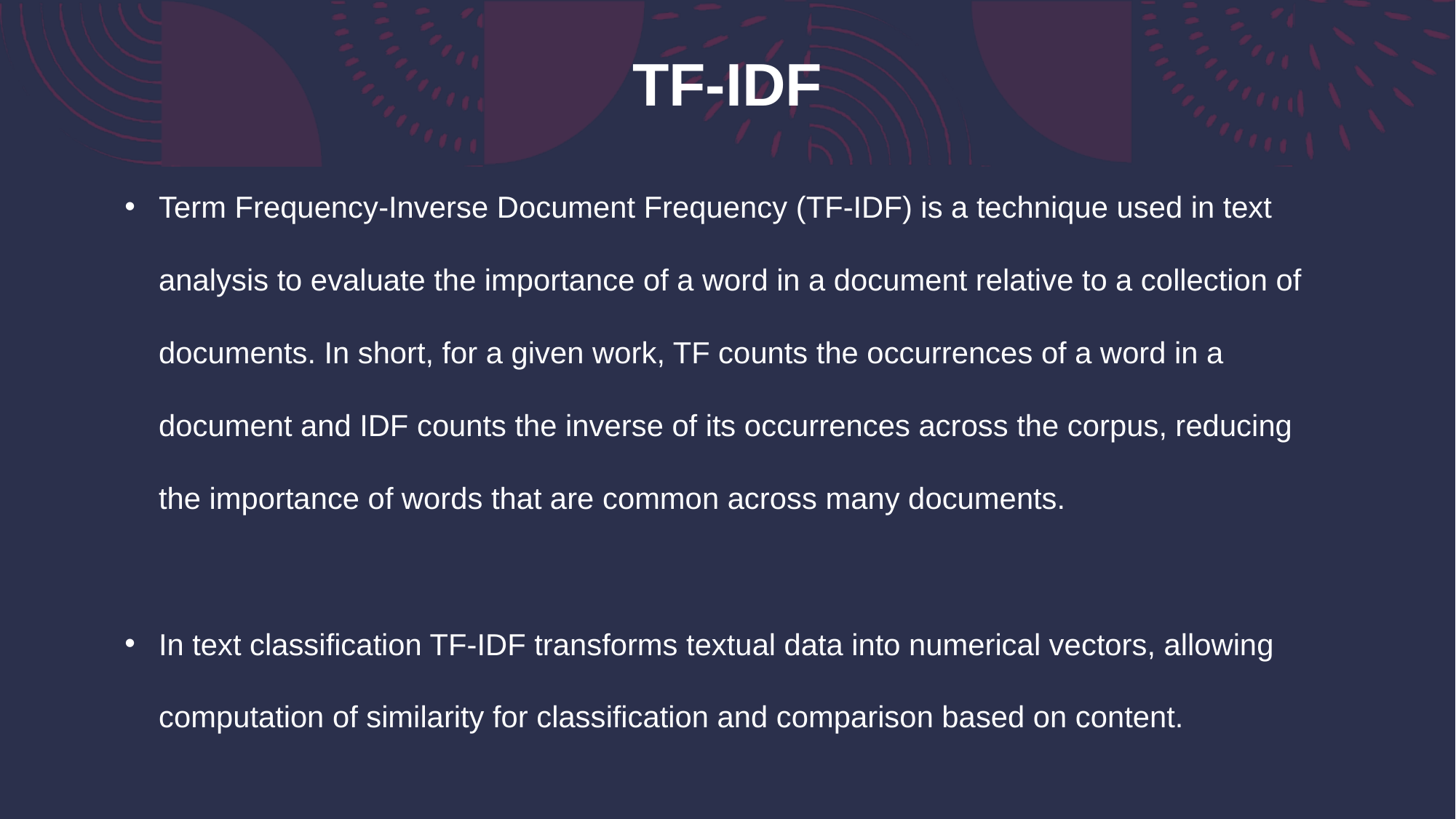

# TF-IDF
Term Frequency-Inverse Document Frequency (TF-IDF) is a technique used in text analysis to evaluate the importance of a word in a document relative to a collection of documents. In short, for a given work, TF counts the occurrences of a word in a document and IDF counts the inverse of its occurrences across the corpus, reducing the importance of words that are common across many documents.

In text classification TF-IDF transforms textual data into numerical vectors, allowing computation of similarity for classification and comparison based on content.